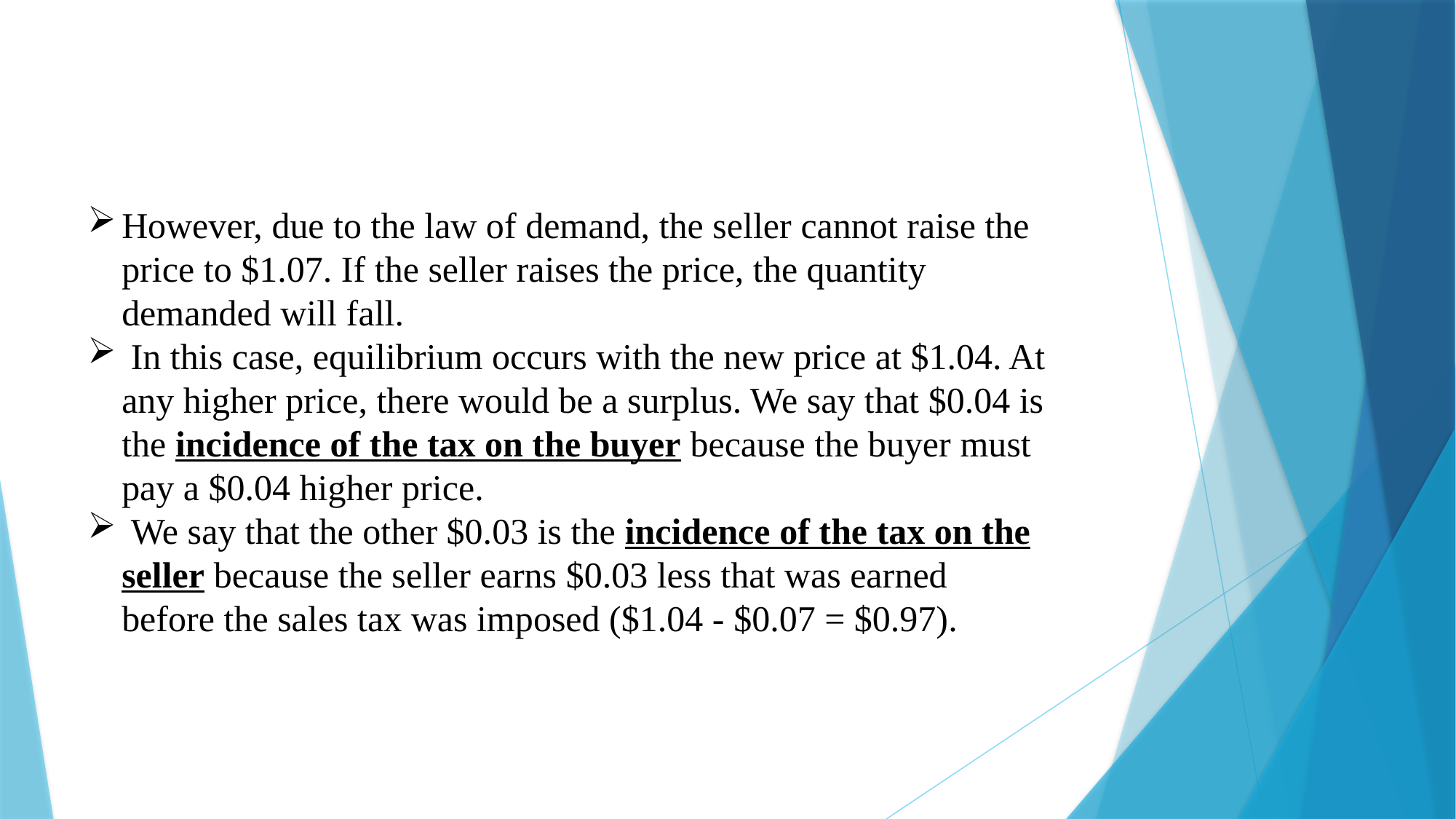

However, due to the law of demand, the seller cannot raise the price to $1.07. If the seller raises the price, the quantity demanded will fall.
 In this case, equilibrium occurs with the new price at $1.04. At any higher price, there would be a surplus. We say that $0.04 is the incidence of the tax on the buyer because the buyer must pay a $0.04 higher price.
 We say that the other $0.03 is the incidence of the tax on the seller because the seller earns $0.03 less that was earned before the sales tax was imposed ($1.04 - $0.07 = $0.97).